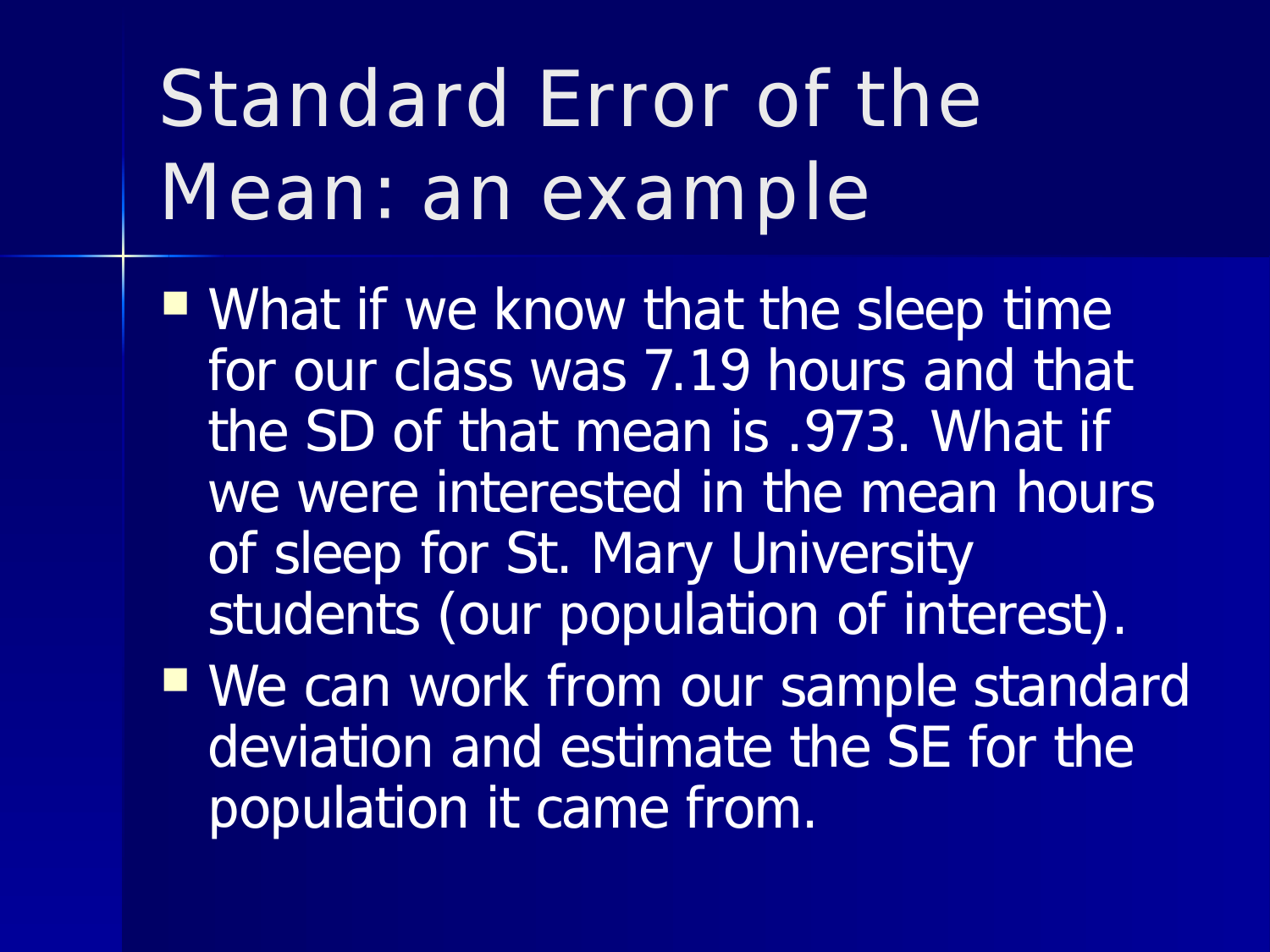

# Standard Error of the Mean: an example
What if we know that the sleep time for our class was 7.19 hours and that the SD of that mean is .973. What if we were interested in the mean hours of sleep for St. Mary University students (our population of interest).
We can work from our sample standard deviation and estimate the SE for the population it came from.